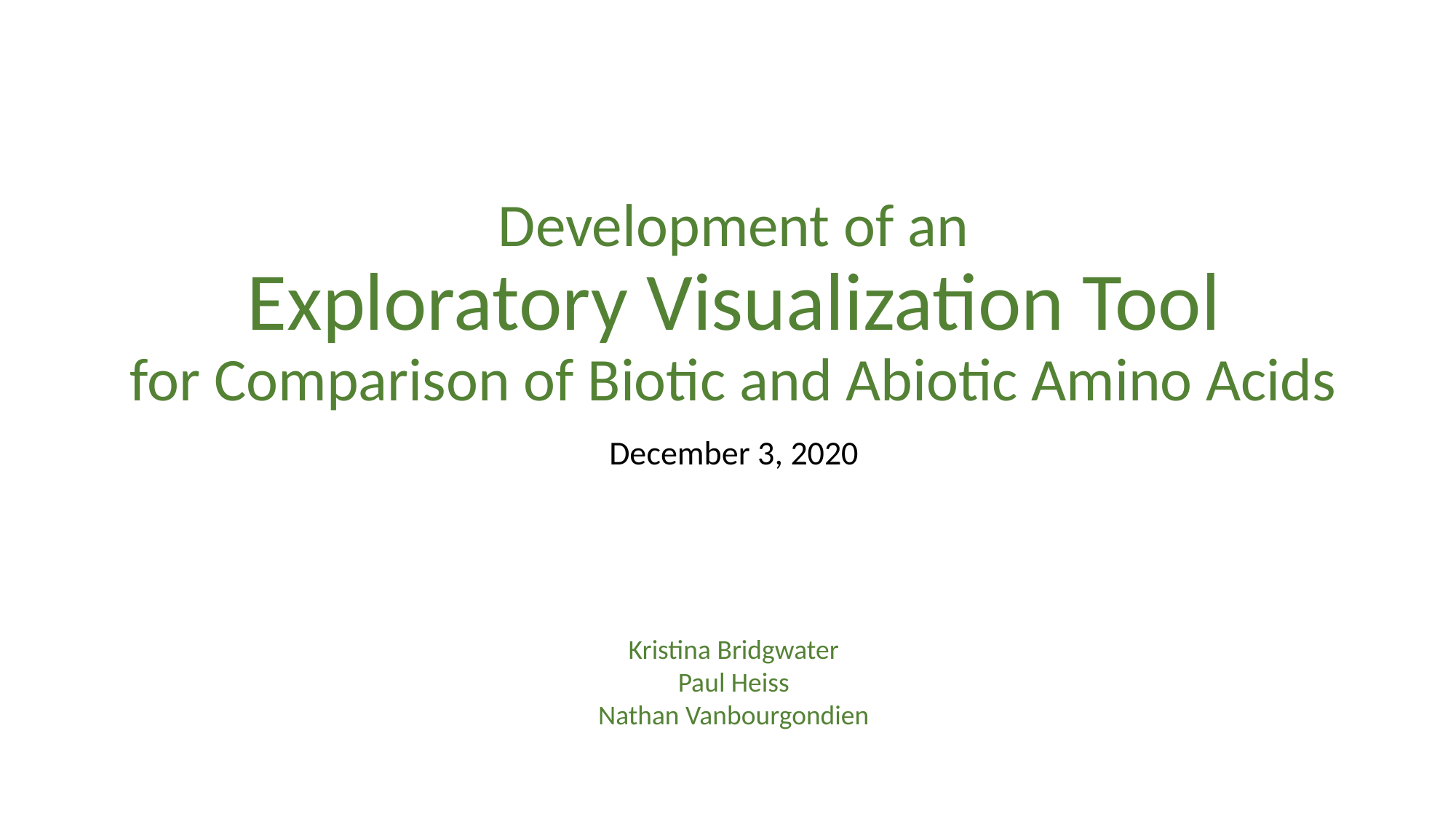

# Development of an Exploratory Visualization Tool for Comparison of Biotic and Abiotic Amino Acids
December 3, 2020
Kristina Bridgwater
Paul Heiss
Nathan Vanbourgondien